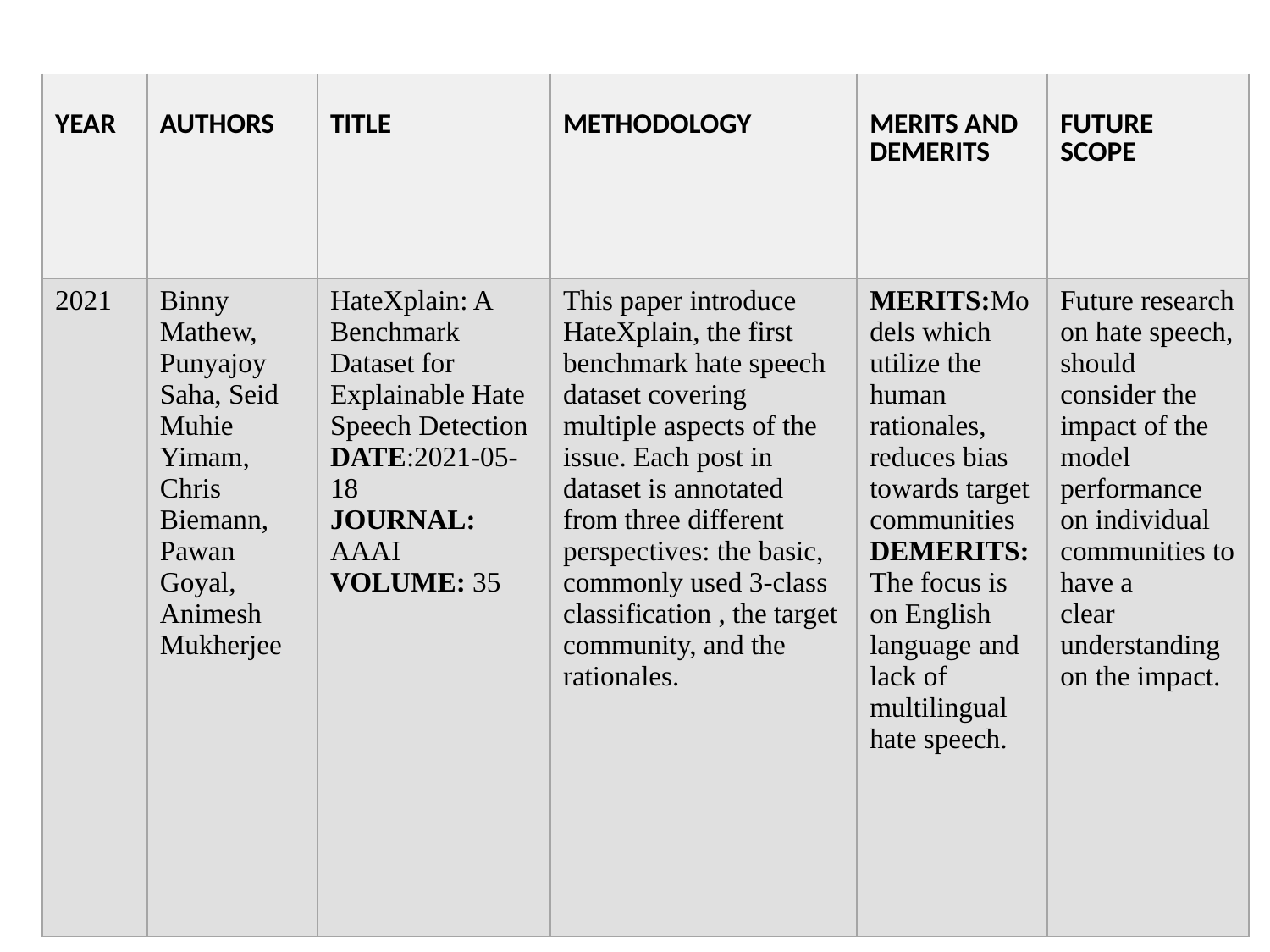

#
| YEAR | AUTHORS | TITLE | METHODOLOGY | MERITS AND DEMERITS | FUTURE SCOPE |
| --- | --- | --- | --- | --- | --- |
| 2021 | Binny Mathew, Punyajoy Saha, Seid Muhie Yimam, Chris Biemann, Pawan Goyal, Animesh Mukherjee | HateXplain: A Benchmark Dataset for Explainable Hate Speech Detection DATE:2021-05-18 JOURNAL: AAAI VOLUME: 35 | This paper introduce HateXplain, the first benchmark hate speech dataset covering multiple aspects of the issue. Each post in dataset is annotated from three different perspectives: the basic, commonly used 3-class classification , the target community, and the rationales. | MERITS:Models which utilize the human rationales, reduces bias towards target communities DEMERITS:The focus is on English language and lack of multilingual hate speech. | Future research on hate speech, should consider the impact of the model performance on individual communities to have a clear understanding on the impact. |